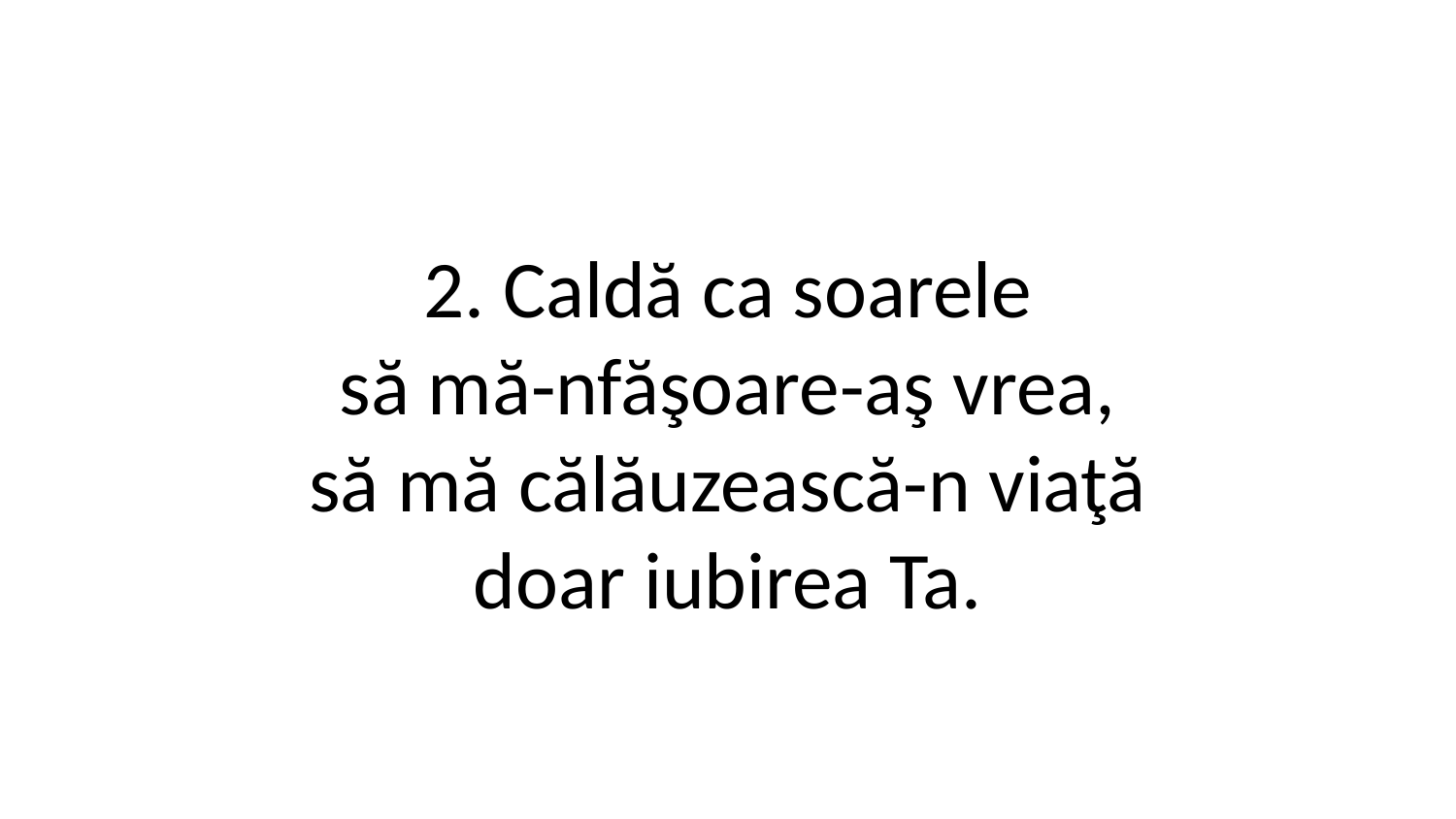

2. Caldă ca soarele
să mă-nfăşoare-aş vrea,
să mă călăuzească-n viaţă
doar iubirea Ta.